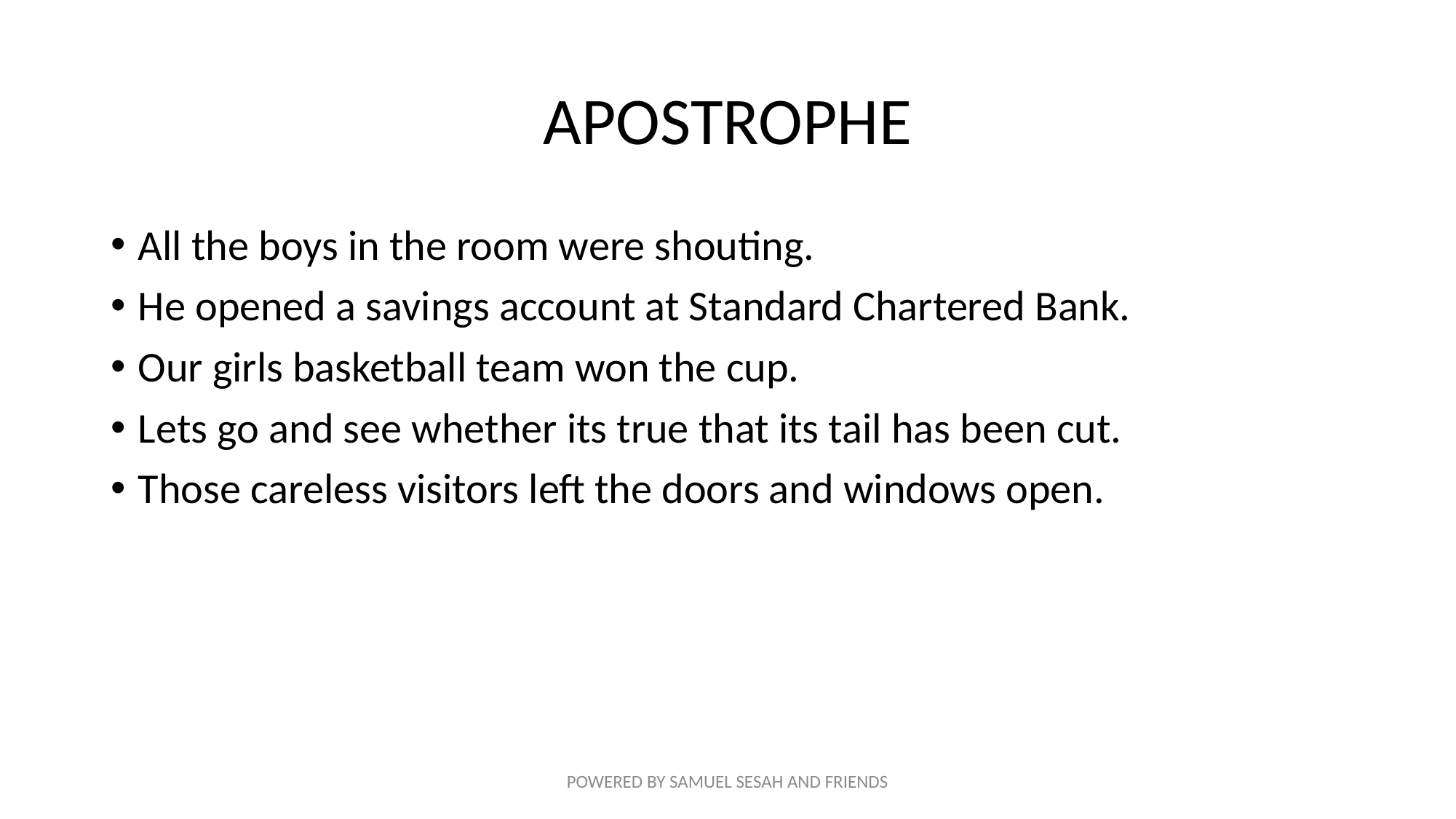

# APOSTROPHE
All the boys in the room were shouting.
He opened a savings account at Standard Chartered Bank.
Our girls basketball team won the cup.
Lets go and see whether its true that its tail has been cut.
Those careless visitors left the doors and windows open.

POWERED BY SAMUEL SESAH AND FRIENDS